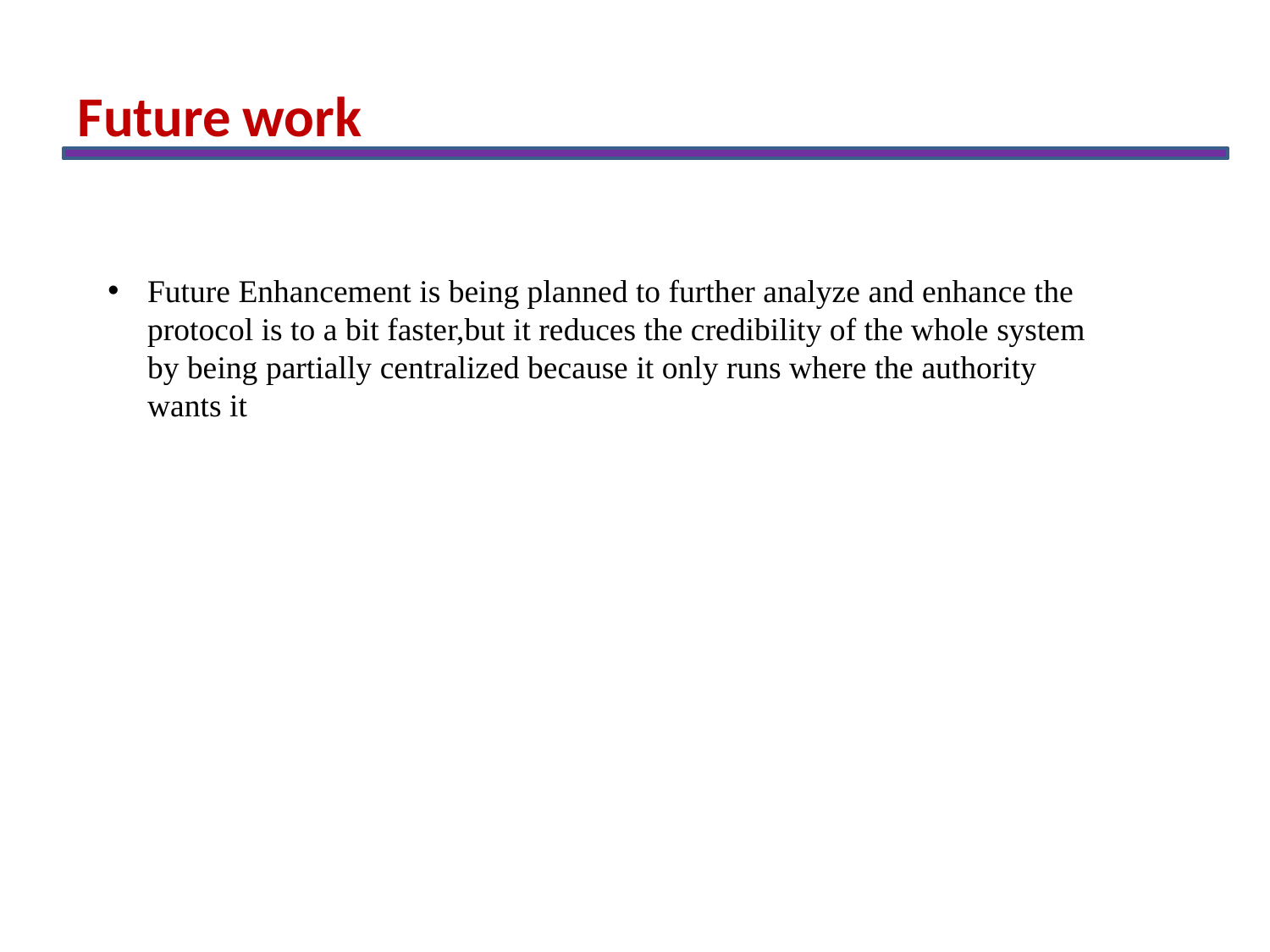

Future work

Future Enhancement is being planned to further analyze and enhance the protocol is to a bit faster,but it reduces the credibility of the whole system by being partially centralized because it only runs where the authority wants it